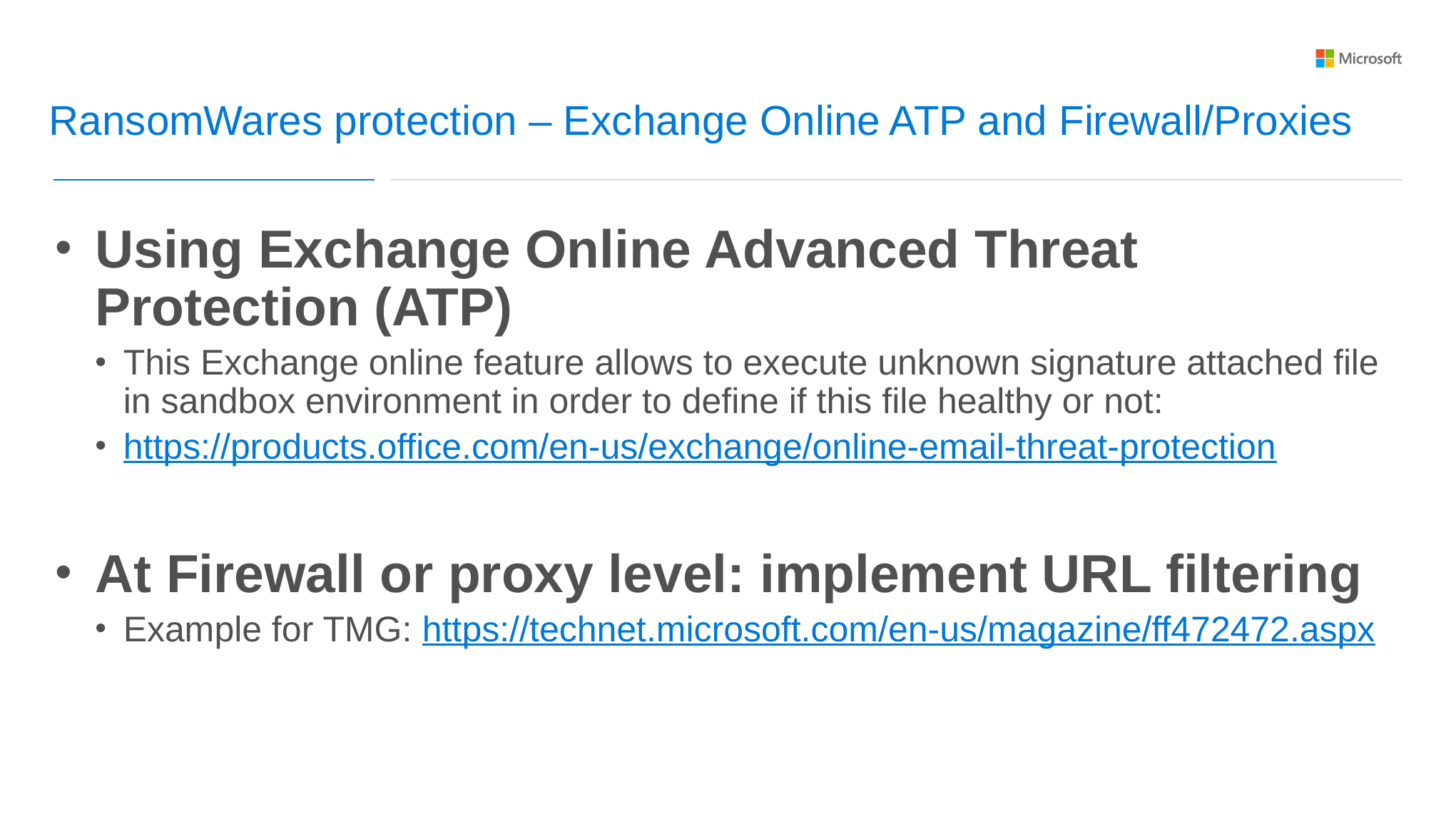

RansomWares protection – Exchange Online ATP and Firewall/Proxies
Using Exchange Online Advanced Threat Protection (ATP)
This Exchange online feature allows to execute unknown signature attached file in sandbox environment in order to define if this file healthy or not:
https://products.office.com/en-us/exchange/online-email-threat-protection

At Firewall or proxy level: implement URL filtering
Example for TMG: https://technet.microsoft.com/en-us/magazine/ff472472.aspx